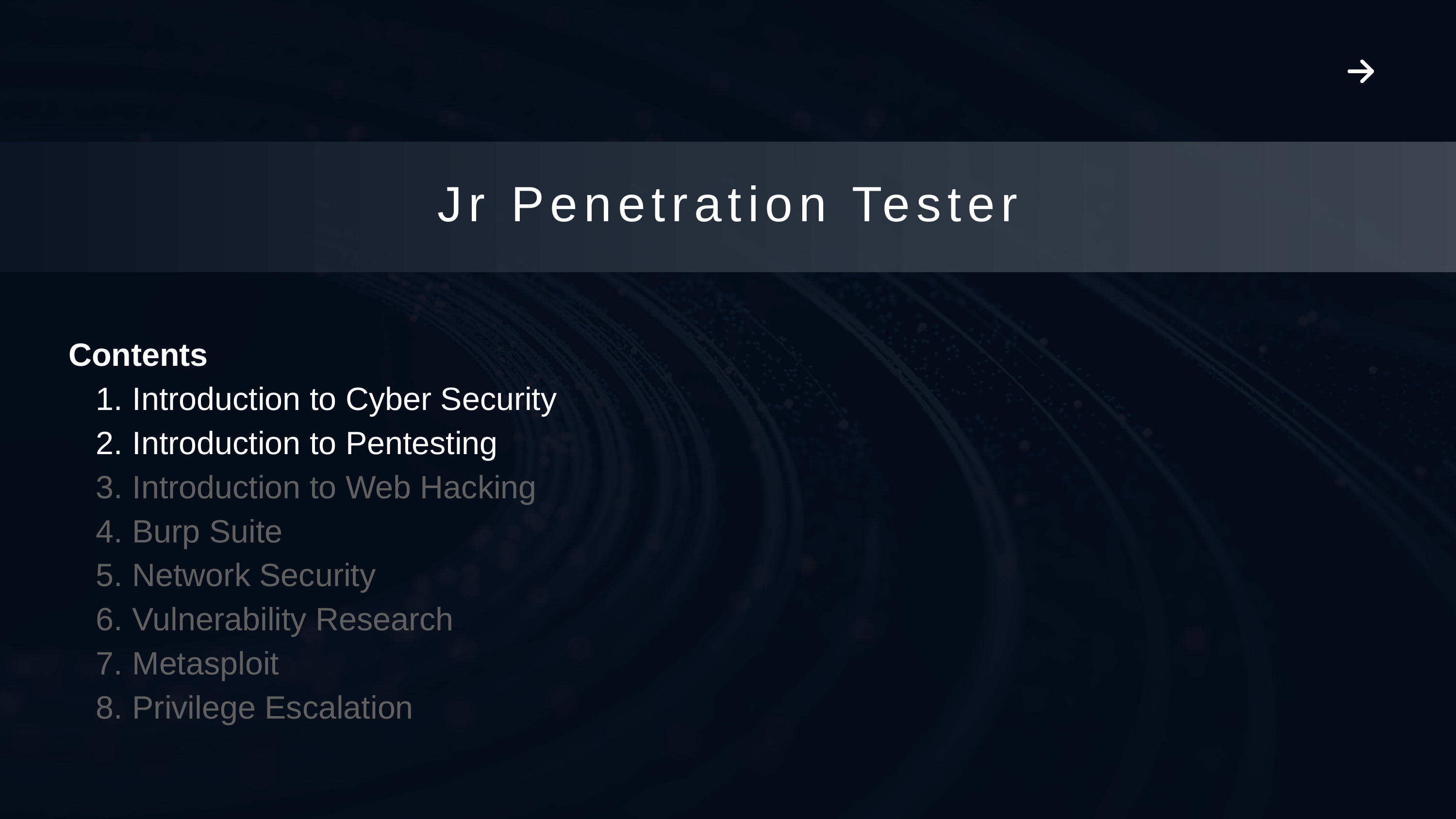

Jr Penetration Tester
Contents
 Introduction to Cyber Security
 Introduction to Pentesting
 Introduction to Web Hacking
 Burp Suite
 Network Security
 Vulnerability Research
 Metasploit
 Privilege Escalation